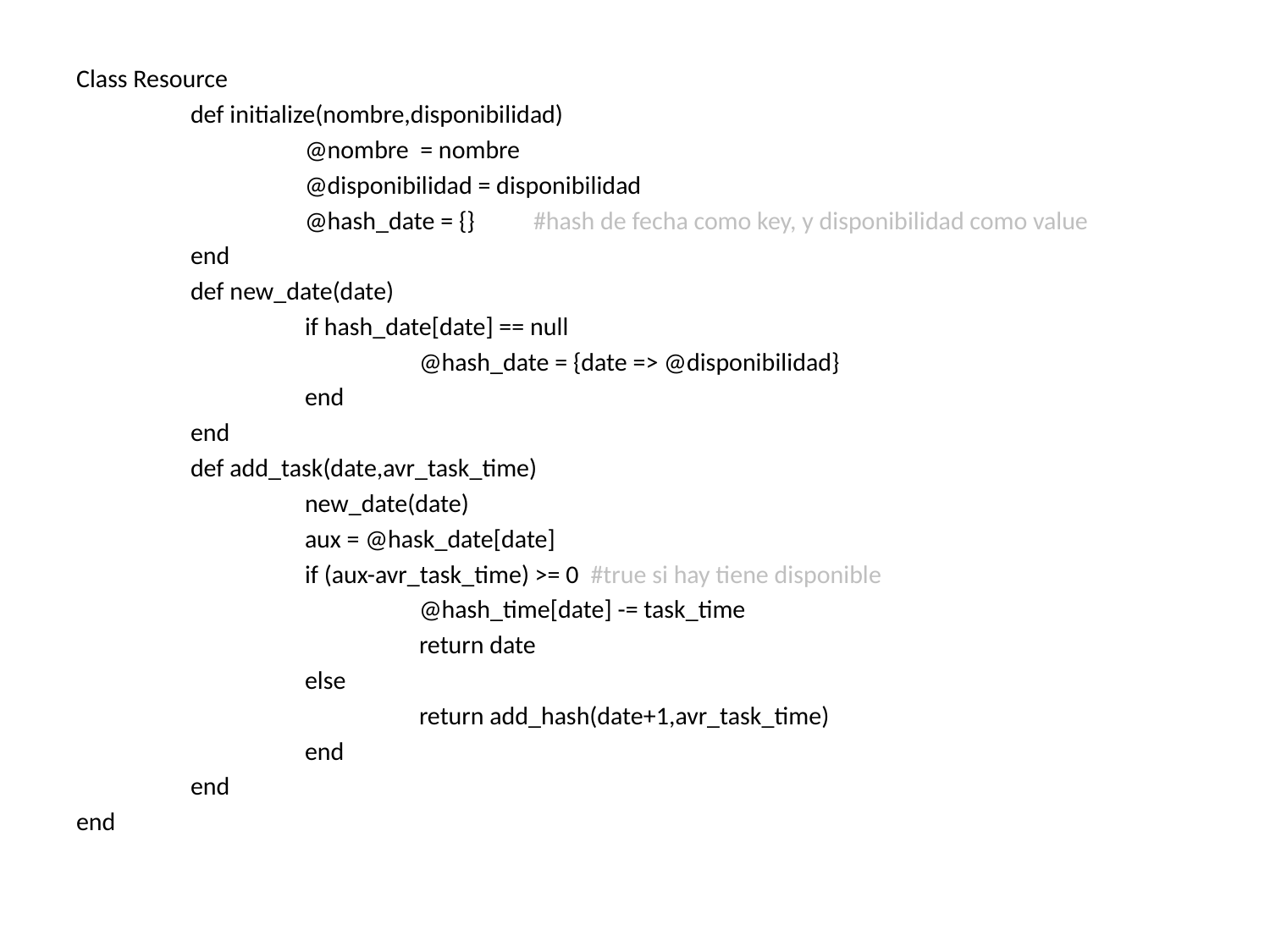

Class Resource
	def initialize(nombre,disponibilidad)
		@nombre  = nombre
		@disponibilidad = disponibilidad
		@hash_date = {}     	#hash de fecha como key, y disponibilidad como value
	end
	def new_date(date)
		if hash_date[date] == null
			@hash_date = {date => @disponibilidad}
		end
	end
	def add_task(date,avr_task_time)
		new_date(date)
		aux = @hask_date[date]
		if (aux-avr_task_time) >= 0  #true si hay tiene disponible
			@hash_time[date] -= task_time
			return date
		else
			return add_hash(date+1,avr_task_time)
		end
	end
end